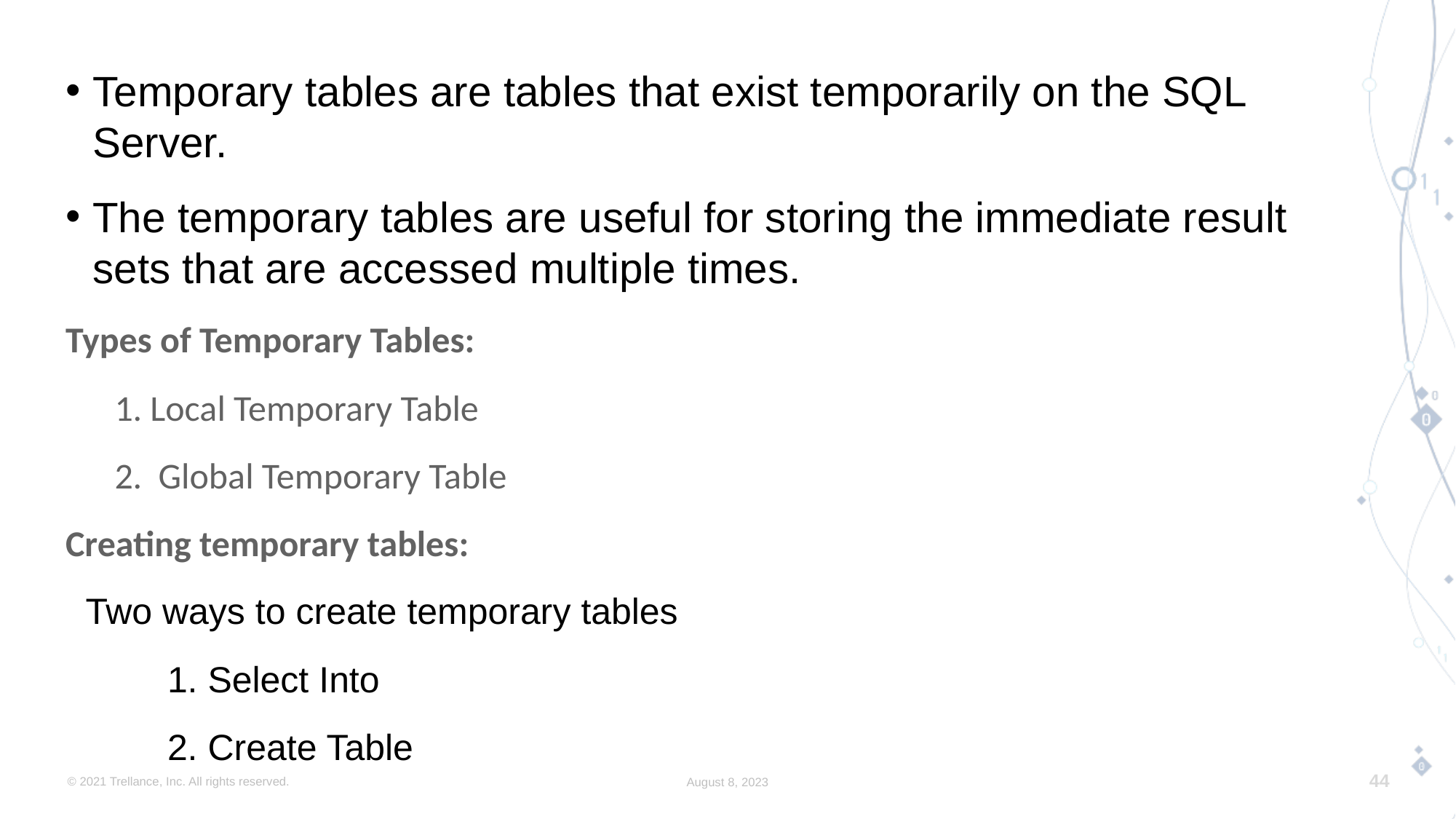

Temporary tables are tables that exist temporarily on the SQL Server.
The temporary tables are useful for storing the immediate result sets that are accessed multiple times.
Types of Temporary Tables:
      1. Local Temporary Table
      2.  Global Temporary Table
Creating temporary tables:
   Two ways to create temporary tables
          1. Select Into
          2. Create Table

© 2021 Trellance, Inc. All rights reserved.
August 8, 2023
44